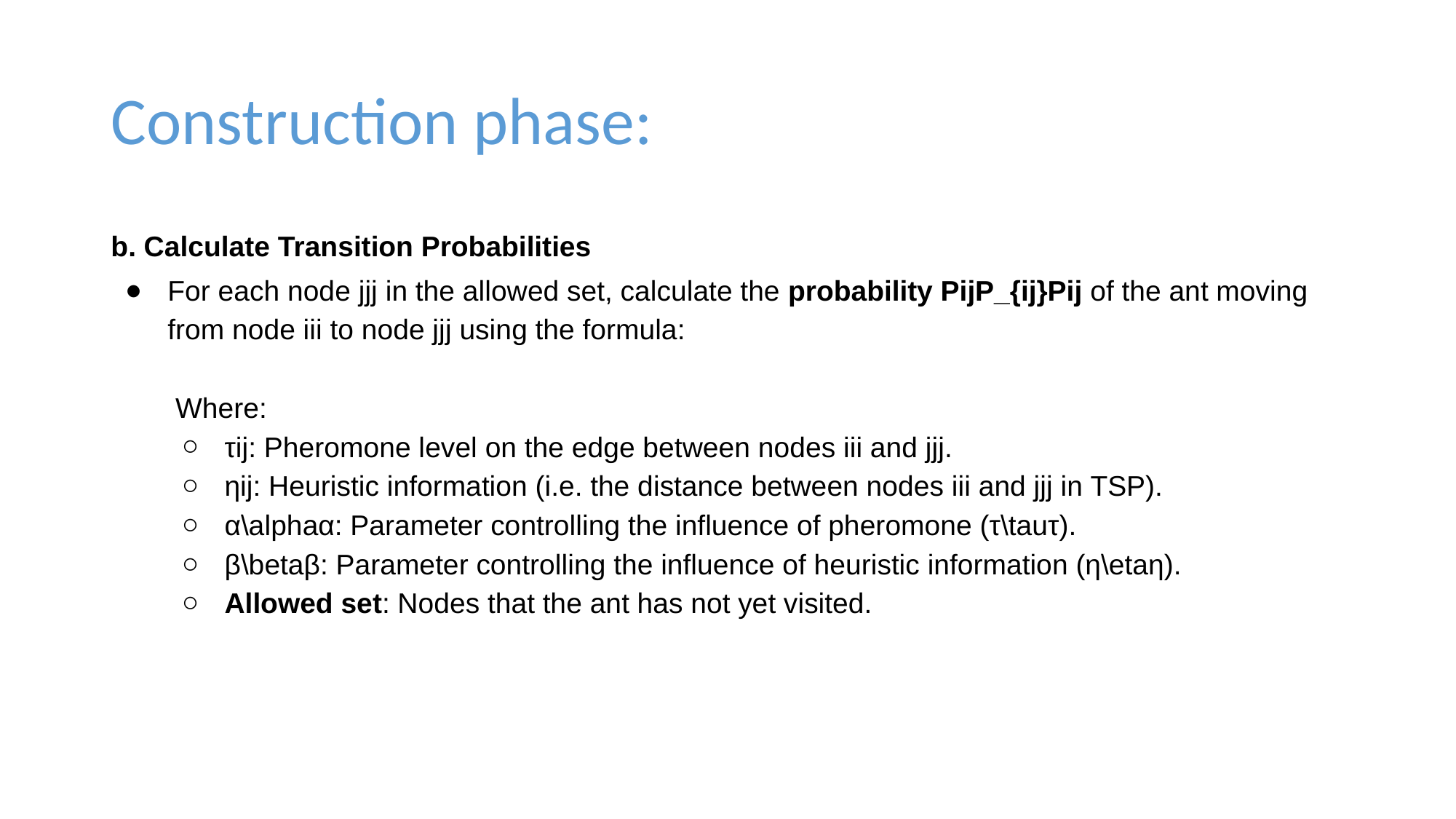

# Construction phase:
b. Calculate Transition Probabilities
For each node jjj in the allowed set, calculate the probability PijP_{ij}Pij​ of the ant moving from node iii to node jjj using the formula:
 Where:
τij: Pheromone level on the edge between nodes iii and jjj.
ηij​: Heuristic information (i.e. the distance between nodes iii and jjj in TSP).
α\alphaα: Parameter controlling the influence of pheromone (τ\tauτ).
β\betaβ: Parameter controlling the influence of heuristic information (η\etaη).
Allowed set: Nodes that the ant has not yet visited.